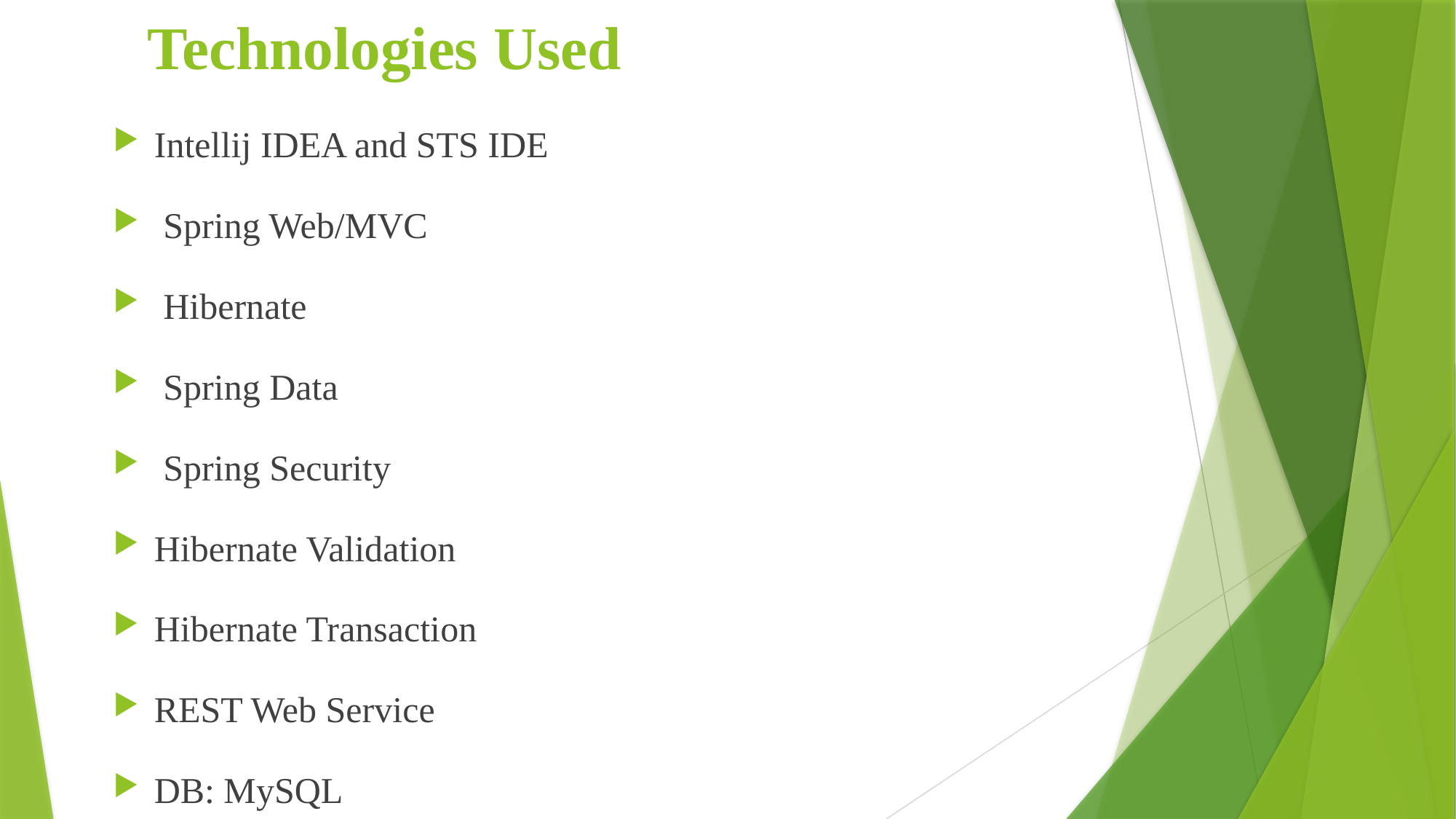

Technologies Used
Intellij IDEA and STS IDE
 Spring Web/MVC
 Hibernate
 Spring Data
 Spring Security
Hibernate Validation
Hibernate Transaction
REST Web Service
DB: MySQL